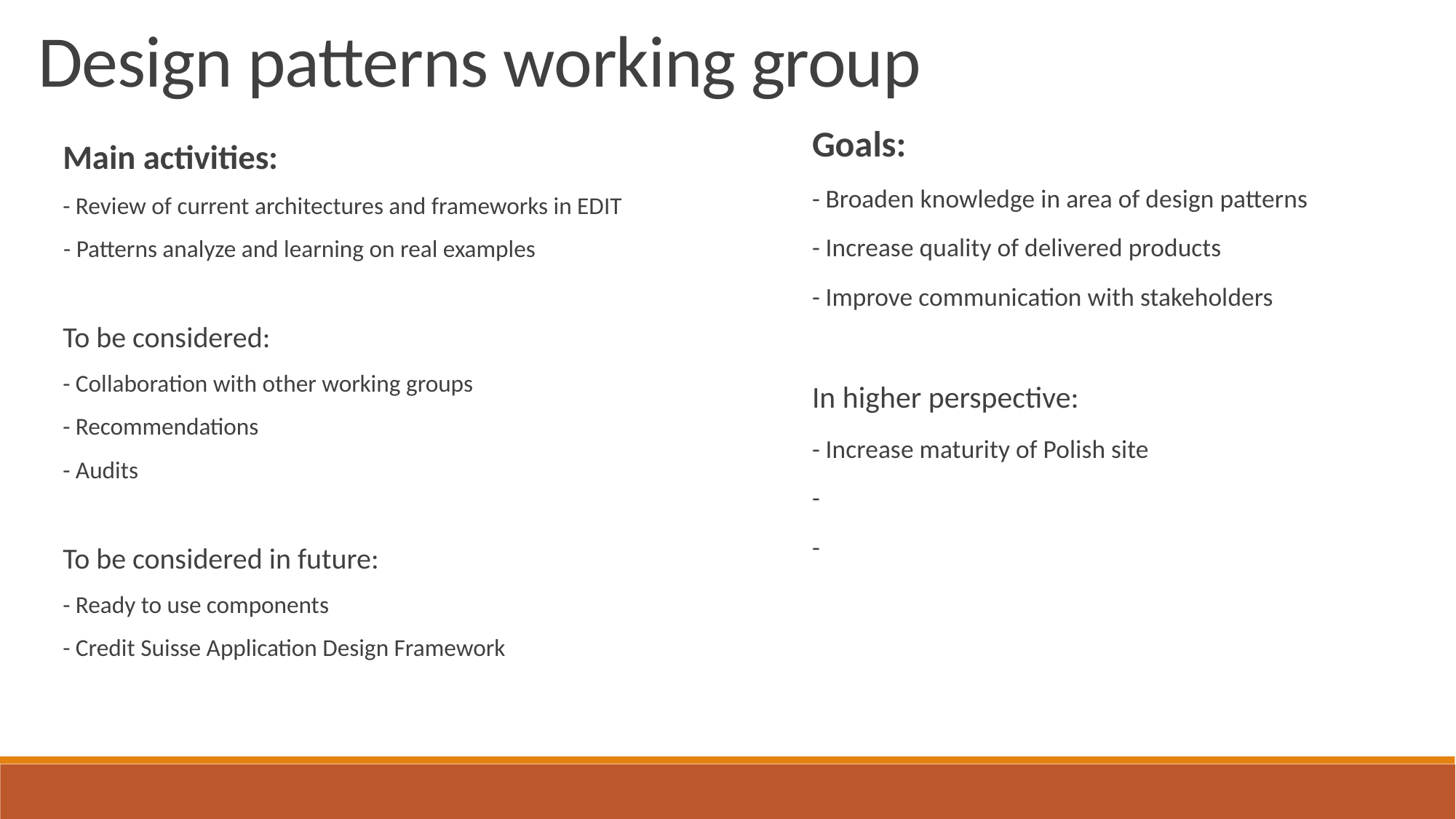

Design patterns working group
Goals:
- Broaden knowledge in area of design patterns
- Increase quality of delivered products
- Improve communication with stakeholders

In higher perspective:
- Increase maturity of Polish site
-
-

Main activities:
- Review of current architectures and frameworks in EDIT
  - Patterns analyze and learning on real examples

To be considered:
- Collaboration with other working groups
- Recommendations
- Audits

To be considered in future:
- Ready to use components
- Credit Suisse Application Design Framework